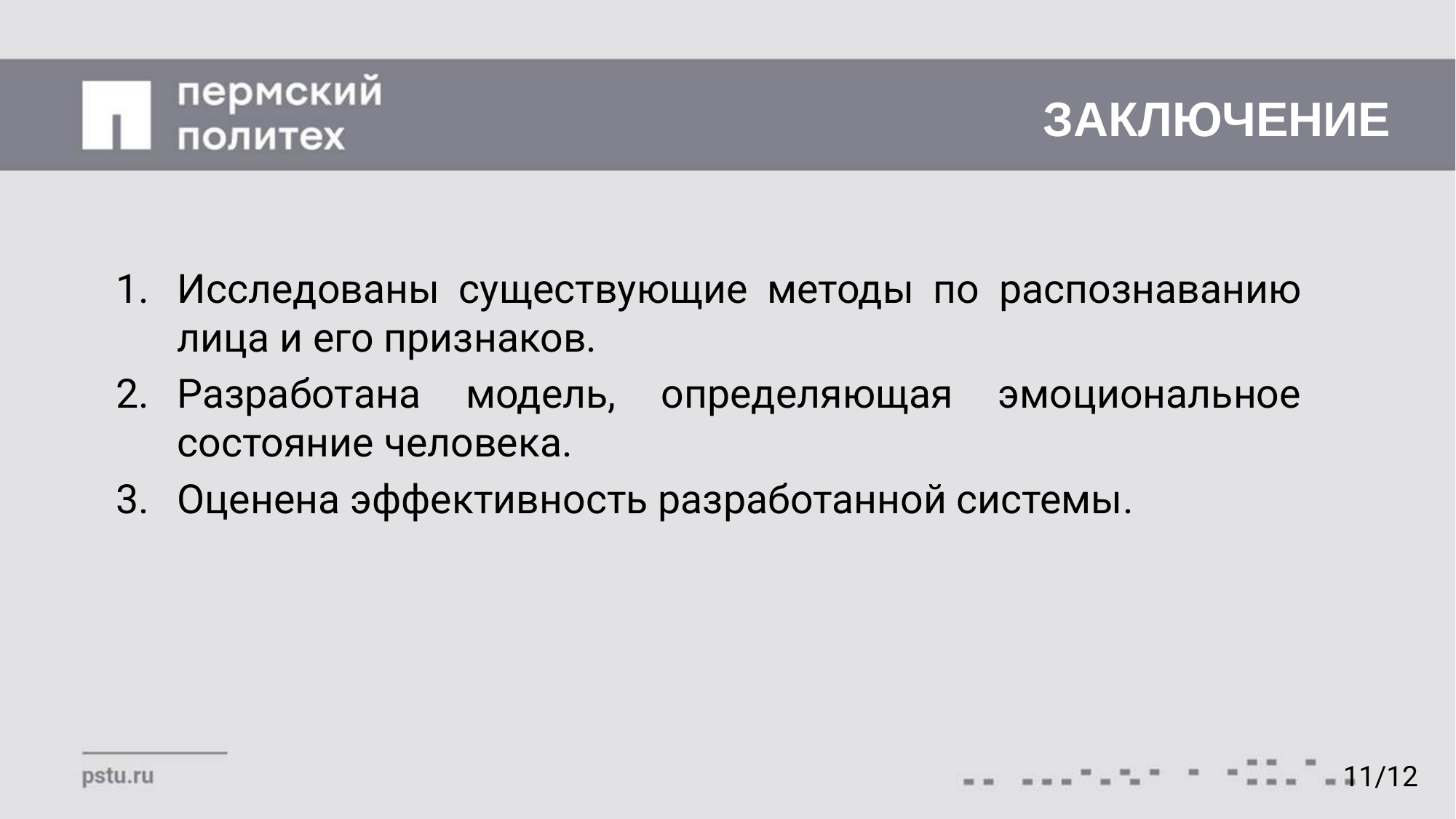

# ЗАКЛЮЧЕНИЕ

Исследованы существующие методы по распознаванию лица и его признаков.
Разработана модель, определяющая эмоциональное состояние человека.
Оценена эффективность разработанной системы.

11/12